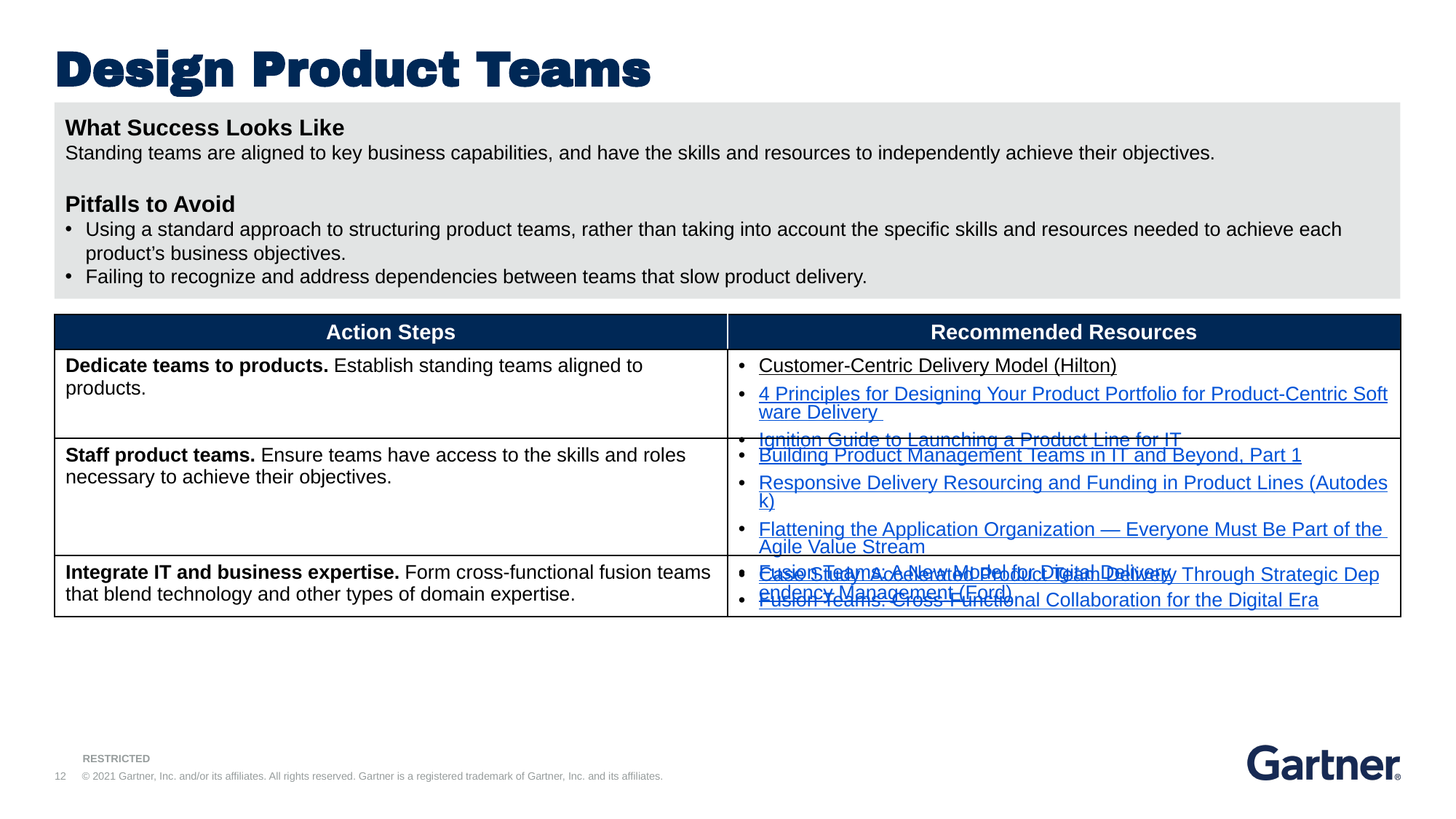

Design Product Teams
What Success Looks Like
Standing teams are aligned to key business capabilities, and have the skills and resources to independently achieve their objectives.

Pitfalls to Avoid
Using a standard approach to structuring product teams, rather than taking into account the specific skills and resources needed to achieve each product’s business objectives.
Failing to recognize and address dependencies between teams that slow product delivery.
| Action Steps | Recommended Resources |
| --- | --- |
| Dedicate teams to products. Establish standing teams aligned to products. | Customer-Centric Delivery Model (Hilton) 4 Principles for Designing Your Product Portfolio for Product-Centric Software Delivery Ignition Guide to Launching a Product Line for IT |
| Staff product teams. Ensure teams have access to the skills and roles necessary to achieve their objectives. | Building Product Management Teams in IT and Beyond, Part 1 Responsive Delivery Resourcing and Funding in Product Lines (Autodesk) Flattening the Application Organization — Everyone Must Be Part of the Agile Value Stream Case Study: Accelerated Product Team Delivery Through Strategic Dependency Management (Ford) |
| Integrate IT and business expertise. Form cross-functional fusion teams that blend technology and other types of domain expertise. | Fusion Teams: A New Model for Digital Delivery Fusion Teams: Cross-Functional Collaboration for the Digital Era |